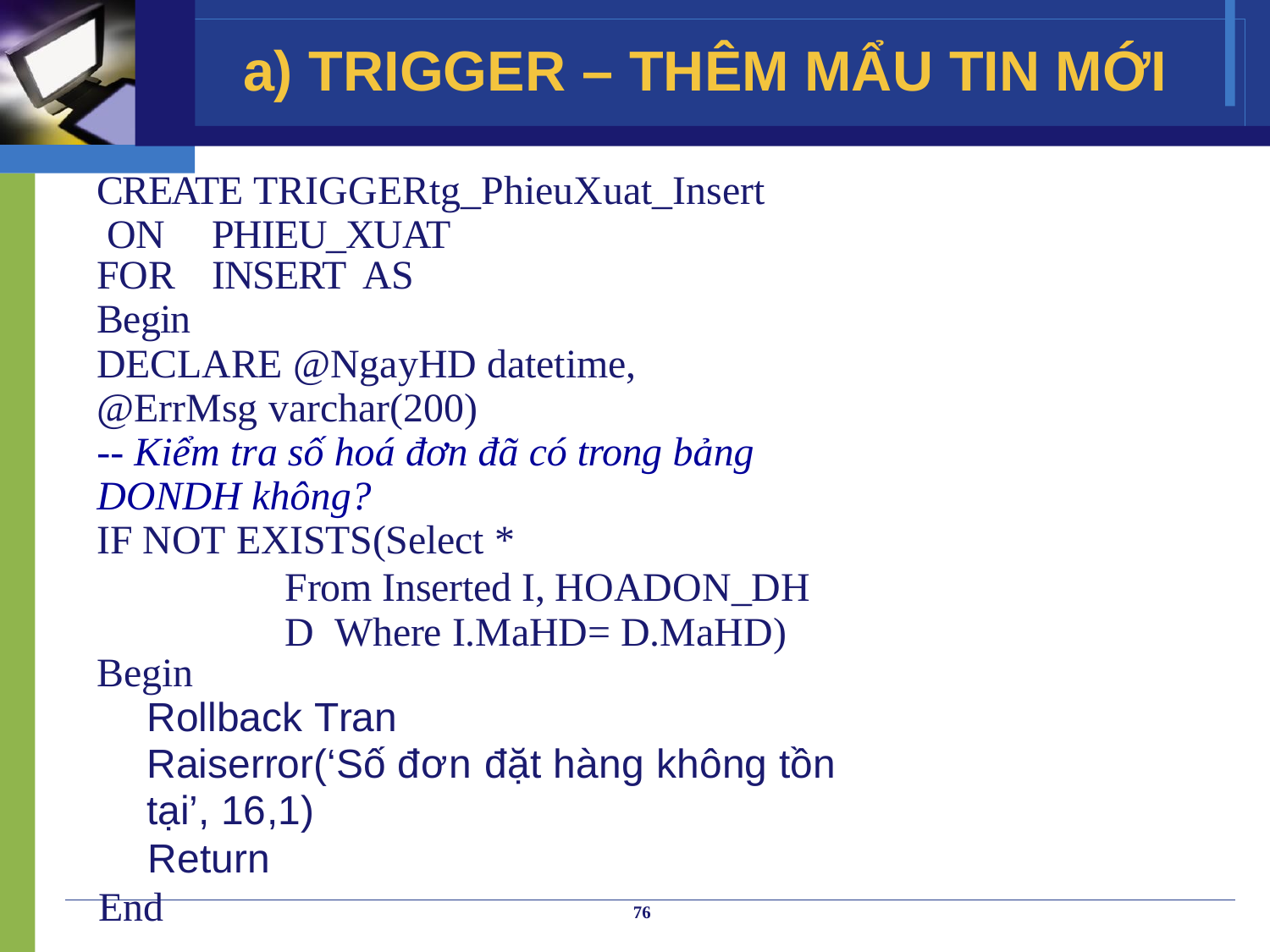

# a) TRIGGER – THÊM MẨU TIN MỚI
CREATE TRIGGERtg_PhieuXuat_Insert  ON	PHIEU_XUAT
FOR	INSERT AS
Begin
DECLARE @NgayHD datetime, @ErrMsg varchar(200)
-- Kiểm tra số hoá đơn đã có trong bảng DONDH không?
IF NOT EXISTS(Select *
From Inserted I, HOADON_DH D  Where I.MaHD= D.MaHD)
Begin
Rollback Tran
Raiserror(‘Số đơn đặt hàng không tồn tại’, 16,1)
Return
End
76